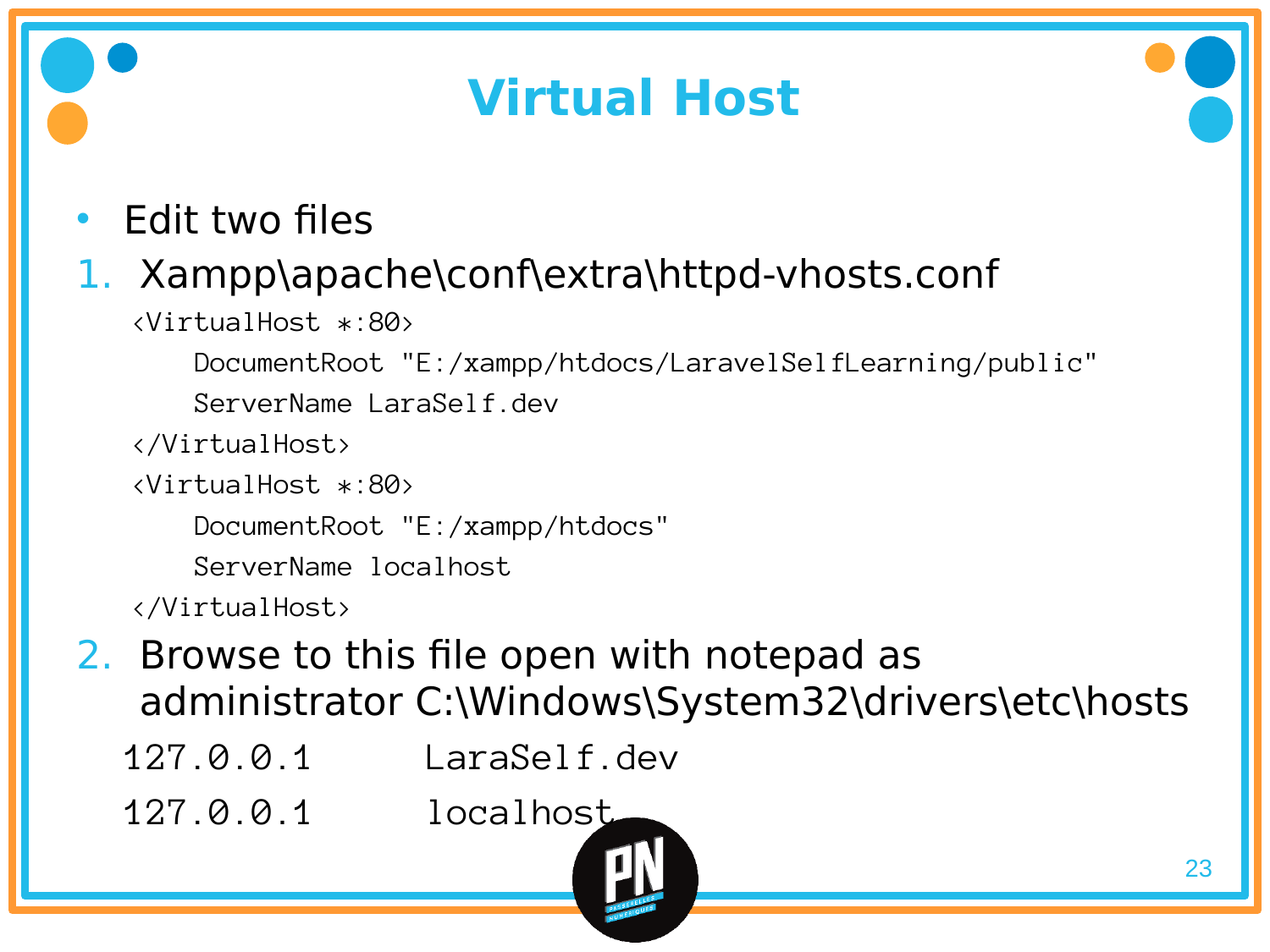

# Virtual Host
Edit two files
Xampp\apache\conf\extra\httpd-vhosts.conf
<VirtualHost *:80>
    DocumentRoot "E:/xampp/htdocs/LaravelSelfLearning/public"
    ServerName LaraSelf.dev
</VirtualHost>
<VirtualHost *:80>
    DocumentRoot "E:/xampp/htdocs"
    ServerName localhost
</VirtualHost>
Browse to this file open with notepad as administrator C:\Windows\System32\drivers\etc\hosts
    127.0.0.1	LaraSelf.dev
    127.0.0.1	localhost